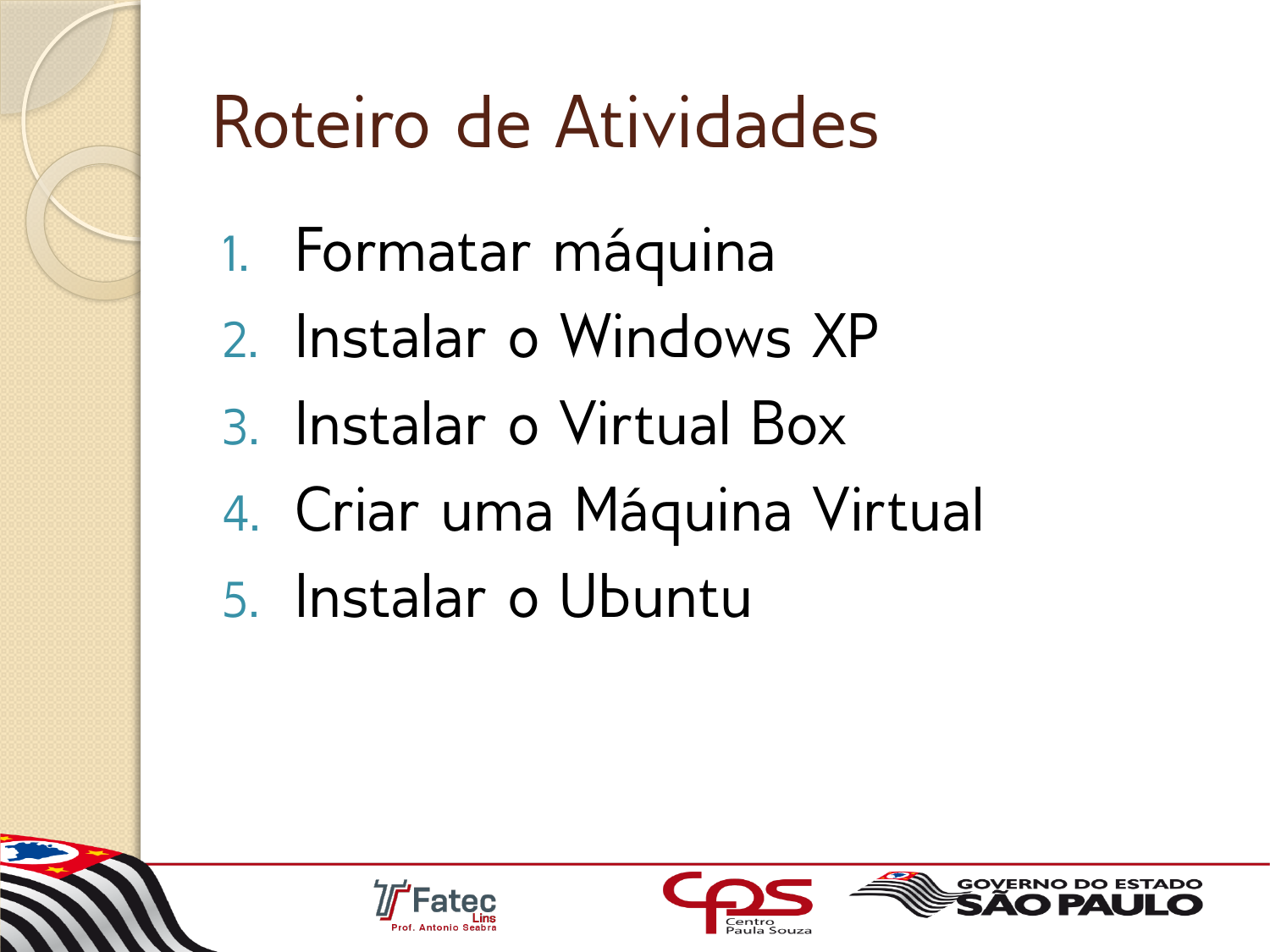

# Roteiro de Atividades
Formatar máquina
Instalar o Windows XP
Instalar o Virtual Box
Criar uma Máquina Virtual
Instalar o Ubuntu